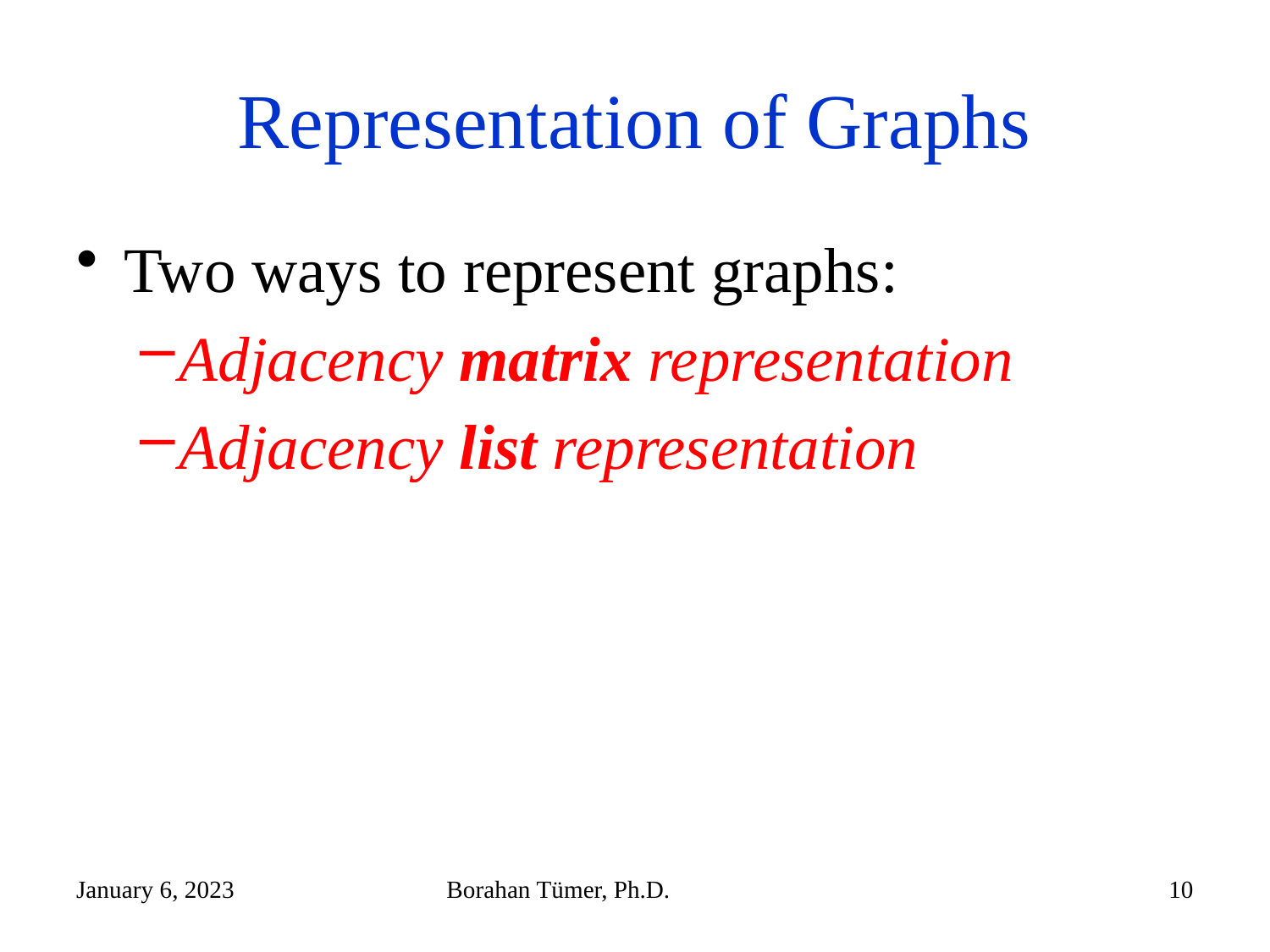

# Representation of Graphs
Two ways to represent graphs:
Adjacency matrix representation
Adjacency list representation

January 6, 2023
Borahan Tümer, Ph.D.
10